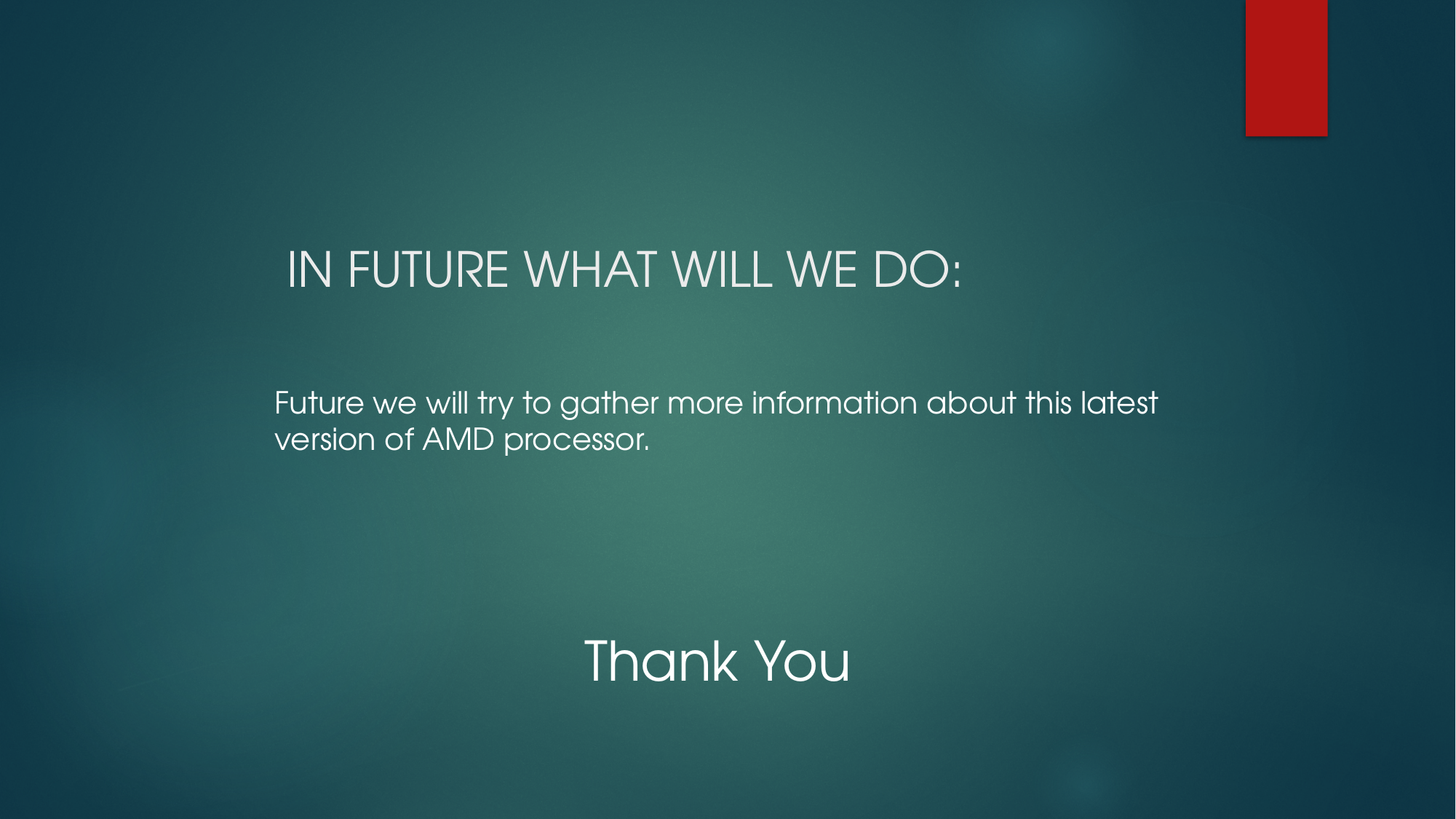

# IN FUTURE WHAT WILL WE DO:
Future we will try to gather more information about this latest version of AMD processor.

                                     Thank You